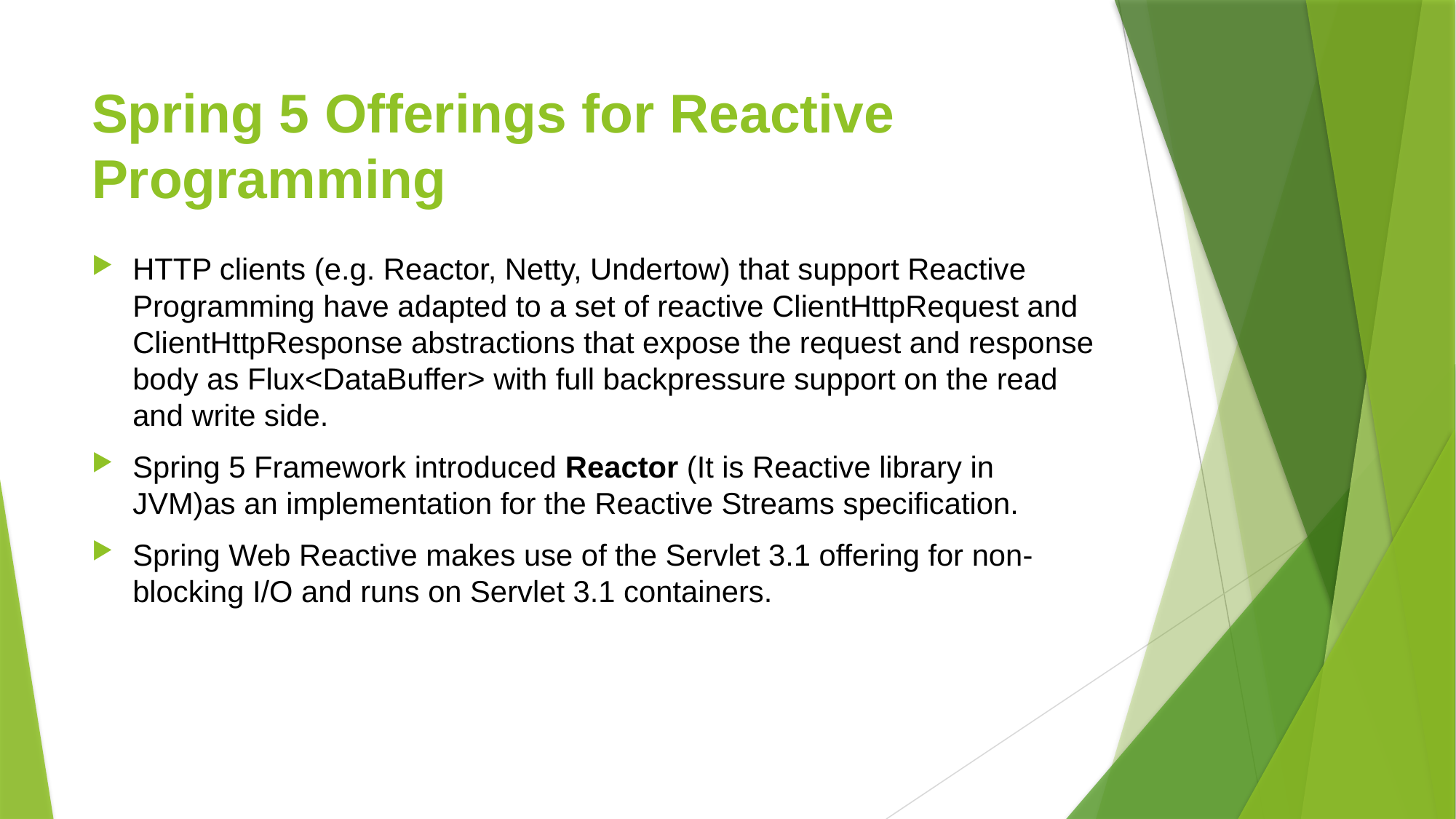

# Spring 5 Offerings for Reactive Programming
HTTP clients (e.g. Reactor, Netty, Undertow) that support Reactive Programming have adapted to a set of reactive ClientHttpRequest and ClientHttpResponse abstractions that expose the request and response body as Flux<DataBuffer> with full backpressure support on the read and write side.
Spring 5 Framework introduced Reactor (It is Reactive library in JVM)as an implementation for the Reactive Streams specification.
Spring Web Reactive makes use of the Servlet 3.1 offering for non-blocking I/O and runs on Servlet 3.1 containers.